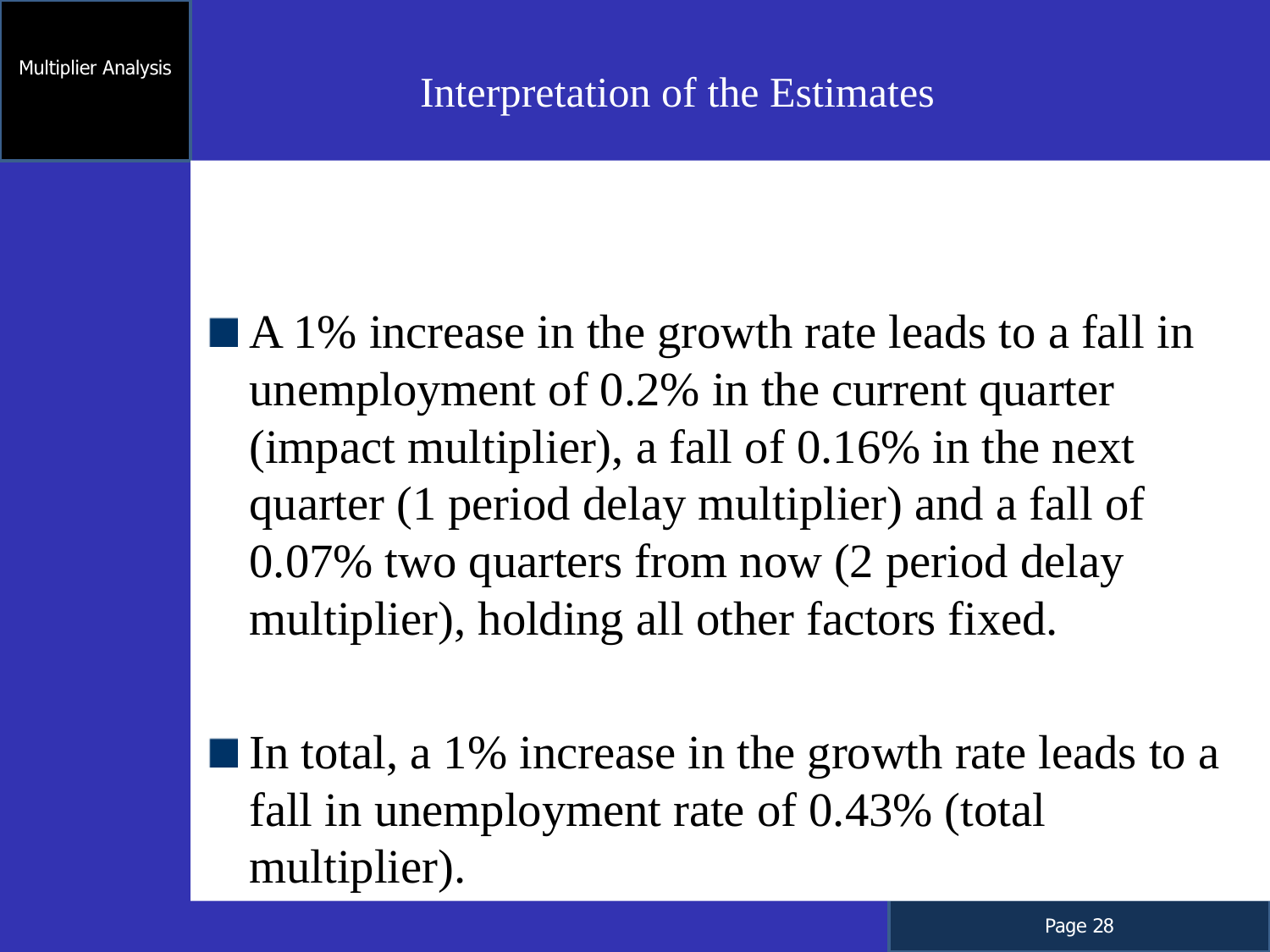

Interpretation of the Estimates
Multiplier Analysis

A 1% increase in the growth rate leads to a fall in unemployment of 0.2% in the current quarter (impact multiplier), a fall of 0.16% in the next quarter (1 period delay multiplier) and a fall of 0.07% two quarters from now (2 period delay multiplier), holding all other factors fixed.

In total, a 1% increase in the growth rate leads to a fall in unemployment rate of 0.43% (total multiplier).